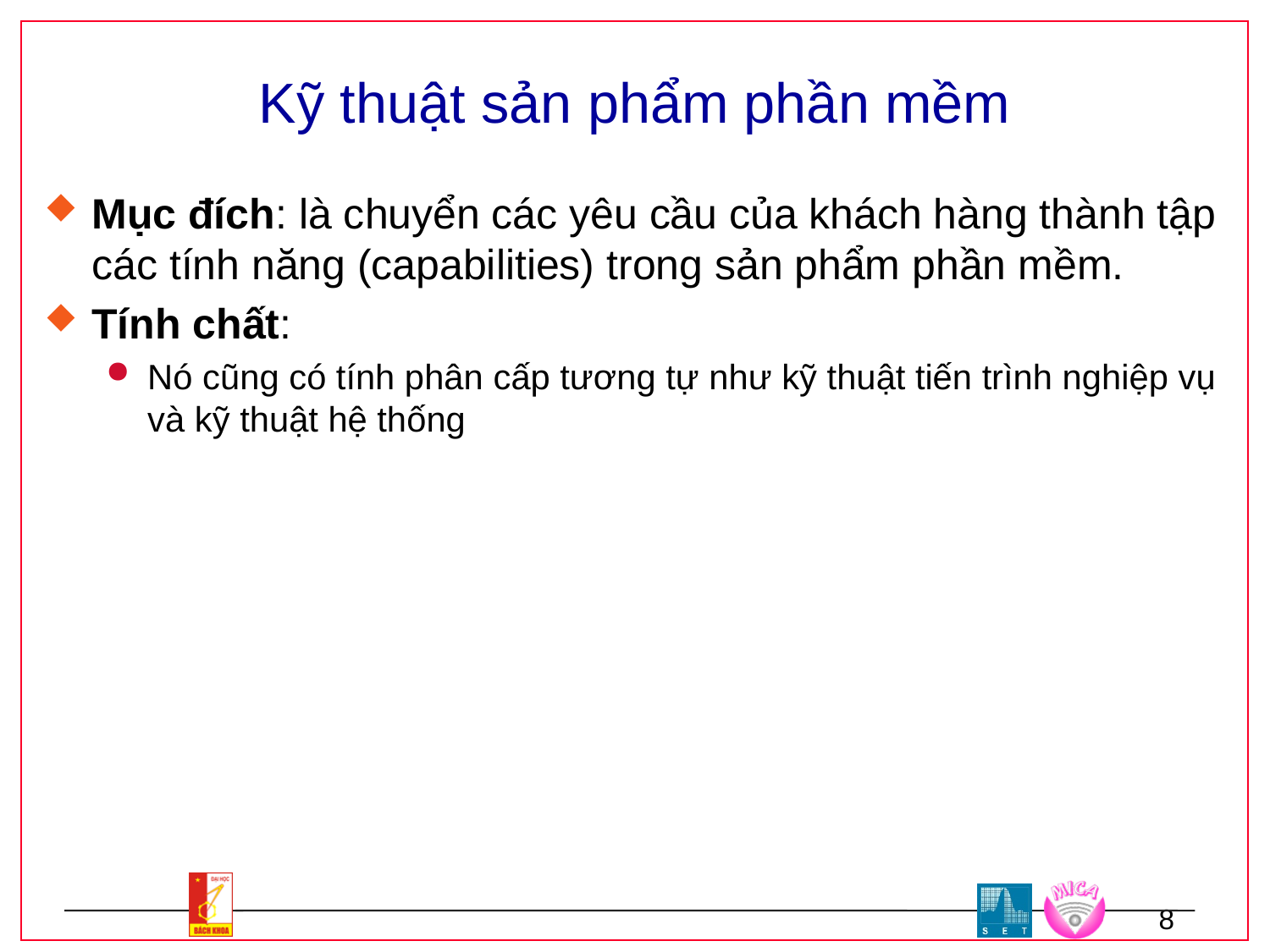

# Kỹ thuật sản phẩm phần mềm
Mục đích: là chuyển các yêu cầu của khách hàng thành tập các tính năng (capabilities) trong sản phẩm phần mềm.
Tính chất:
Nó cũng có tính phân cấp tương tự như kỹ thuật tiến trình nghiệp vụ và kỹ thuật hệ thống